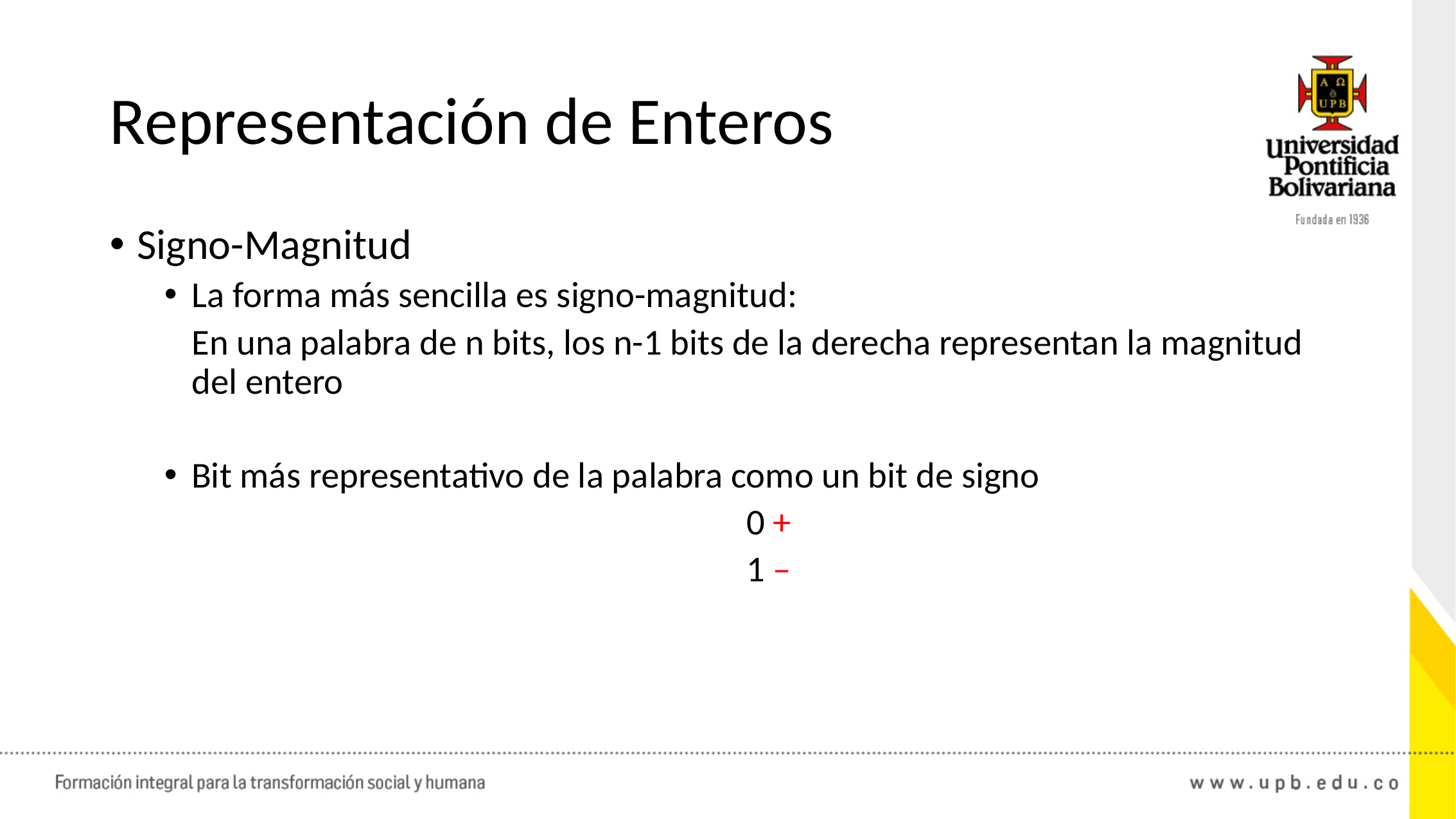

# Representación de Enteros
Signo-Magnitud
La forma más sencilla es signo-magnitud:
	En una palabra de n bits, los n-1 bits de la derecha representan la magnitud del entero

Bit más representativo de la palabra como un bit de signo
	0 +
	1 –